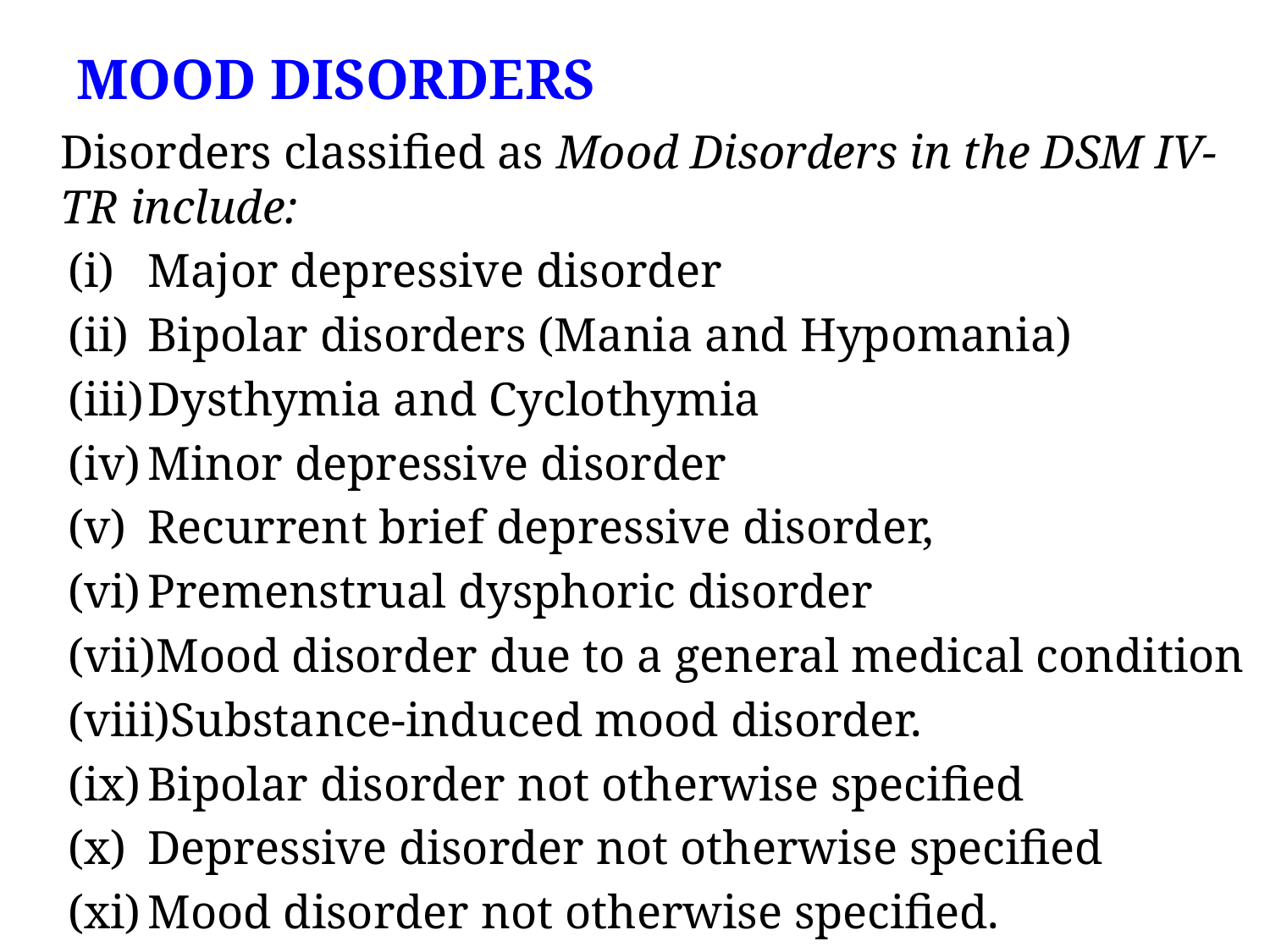

# MOOD DISORDERS
	Disorders classified as Mood Disorders in the DSM IV-TR include:
Major depressive disorder
Bipolar disorders (Mania and Hypomania)
Dysthymia and Cyclothymia
Minor depressive disorder
Recurrent brief depressive disorder,
Premenstrual dysphoric disorder
Mood disorder due to a general medical condition
Substance-induced mood disorder.
Bipolar disorder not otherwise specified
Depressive disorder not otherwise specified
Mood disorder not otherwise specified.